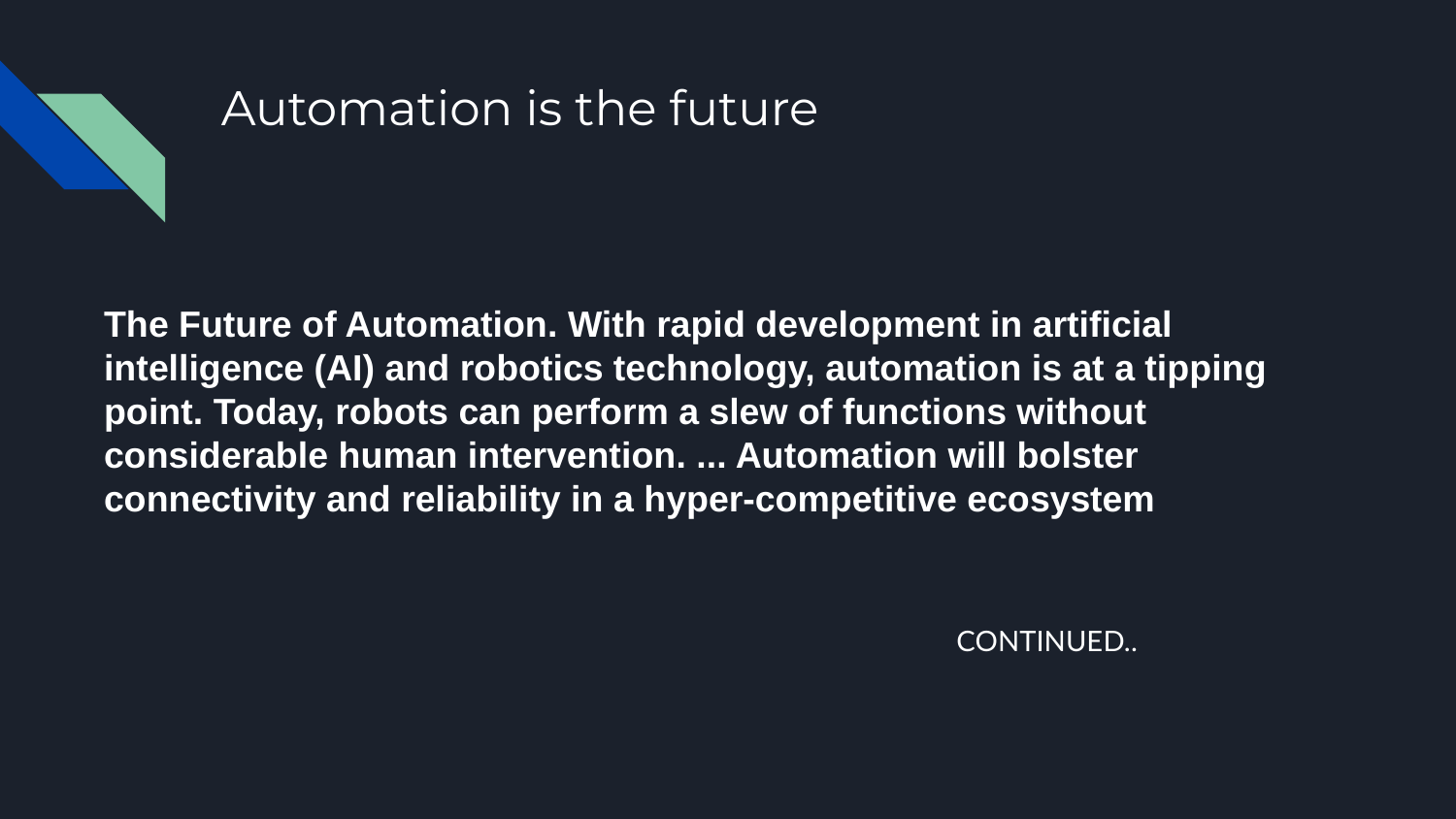

# Automation is the future
The Future of Automation. With rapid development in artificial intelligence (AI) and robotics technology, automation is at a tipping point. Today, robots can perform a slew of functions without considerable human intervention. ... Automation will bolster connectivity and reliability in a hyper-competitive ecosystem
CONTINUED..